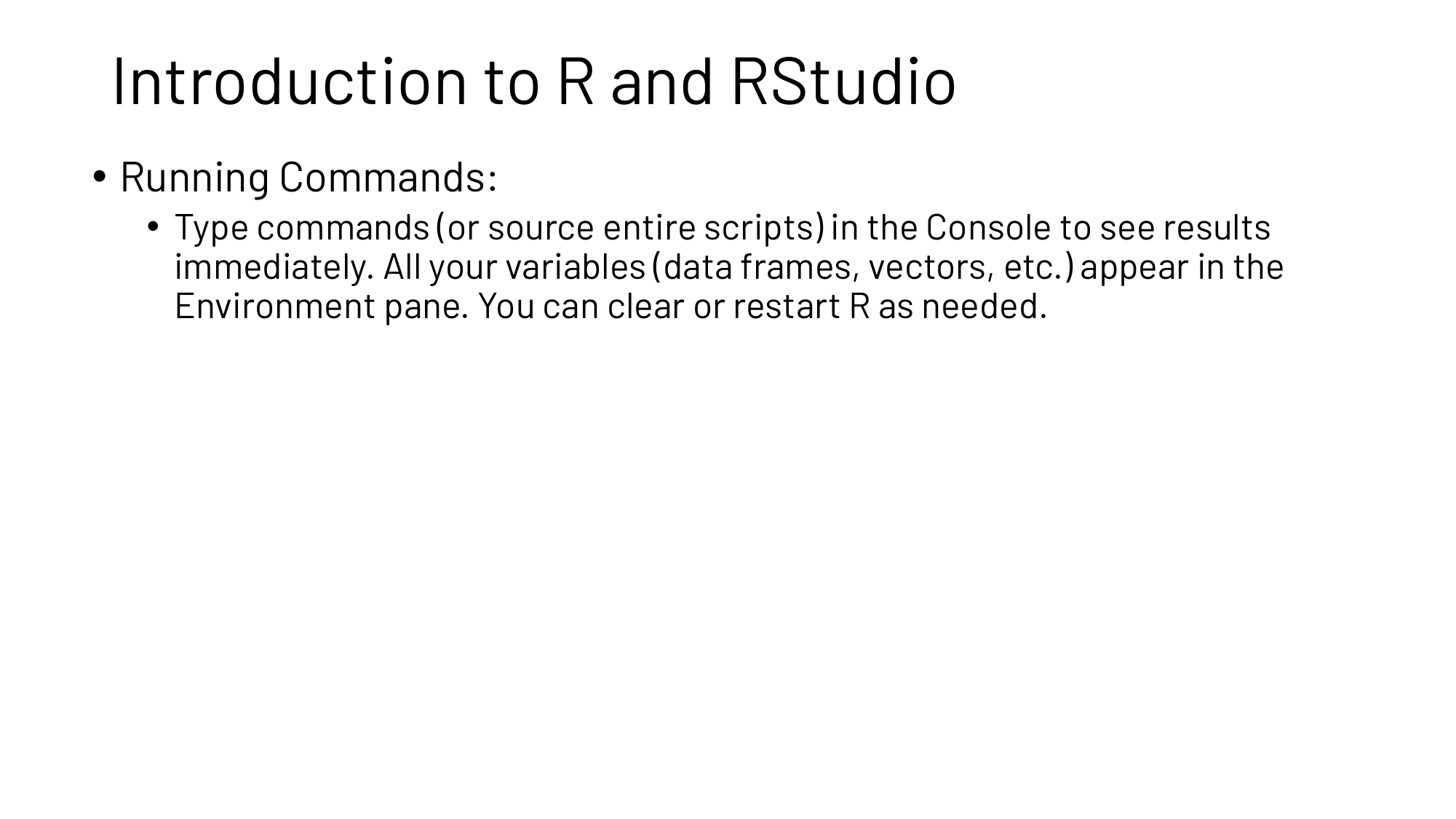

# Introduction to R and RStudio
Running Commands:
Type commands (or source entire scripts) in the Console to see results immediately. All your variables (data frames, vectors, etc.) appear in the Environment pane. You can clear or restart R as needed.